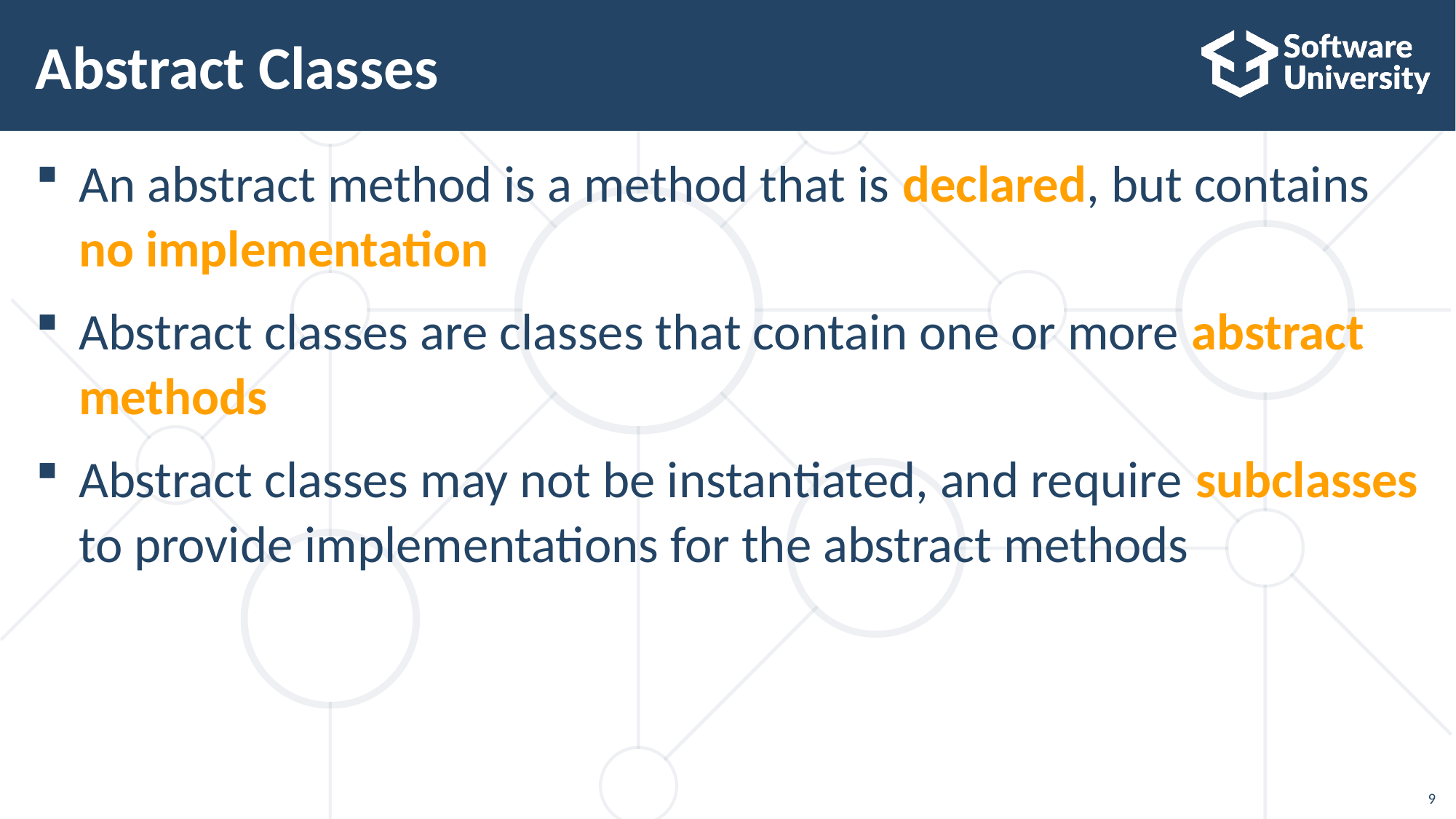

# Abstract Classes
An abstract method is a method that is declared, but contains no implementation
Abstract classes are classes that contain one or more abstract methods
Abstract classes may not be instantiated, and require subclasses to provide implementations for the abstract methods
9